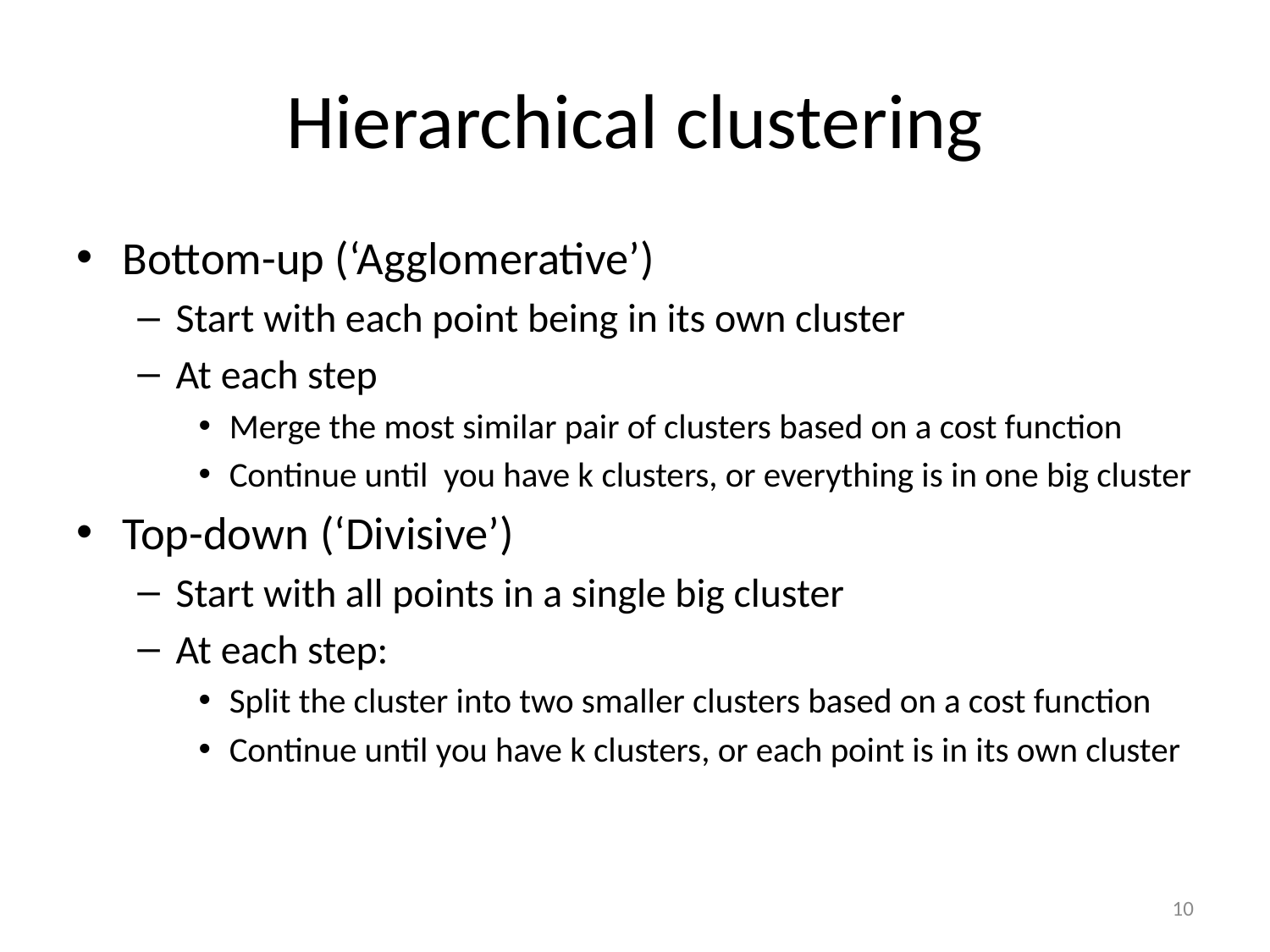

# Hierarchical clustering
Bottom-up (‘Agglomerative’)
Start with each point being in its own cluster
At each step
Merge the most similar pair of clusters based on a cost function
Continue until  you have k clusters, or everything is in one big cluster
Top-down (‘Divisive’)
Start with all points in a single big cluster
At each step:
Split the cluster into two smaller clusters based on a cost function
Continue until you have k clusters, or each point is in its own cluster

10